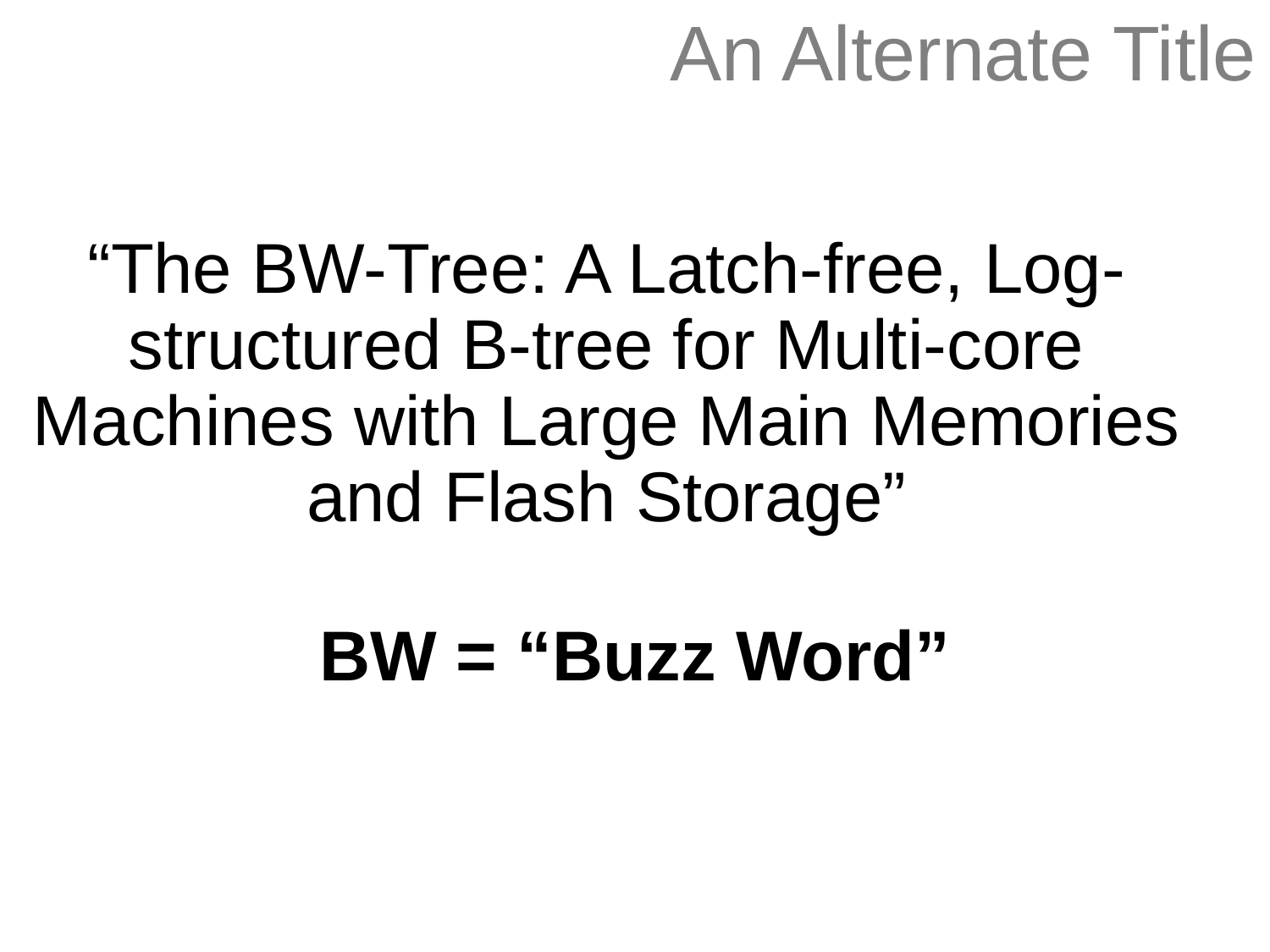

# An Alternate Title
“The BW-Tree: A Latch-free, Log-structured B-tree for Multi-core Machines with Large Main Memories and Flash Storage”
BW = “Buzz Word”